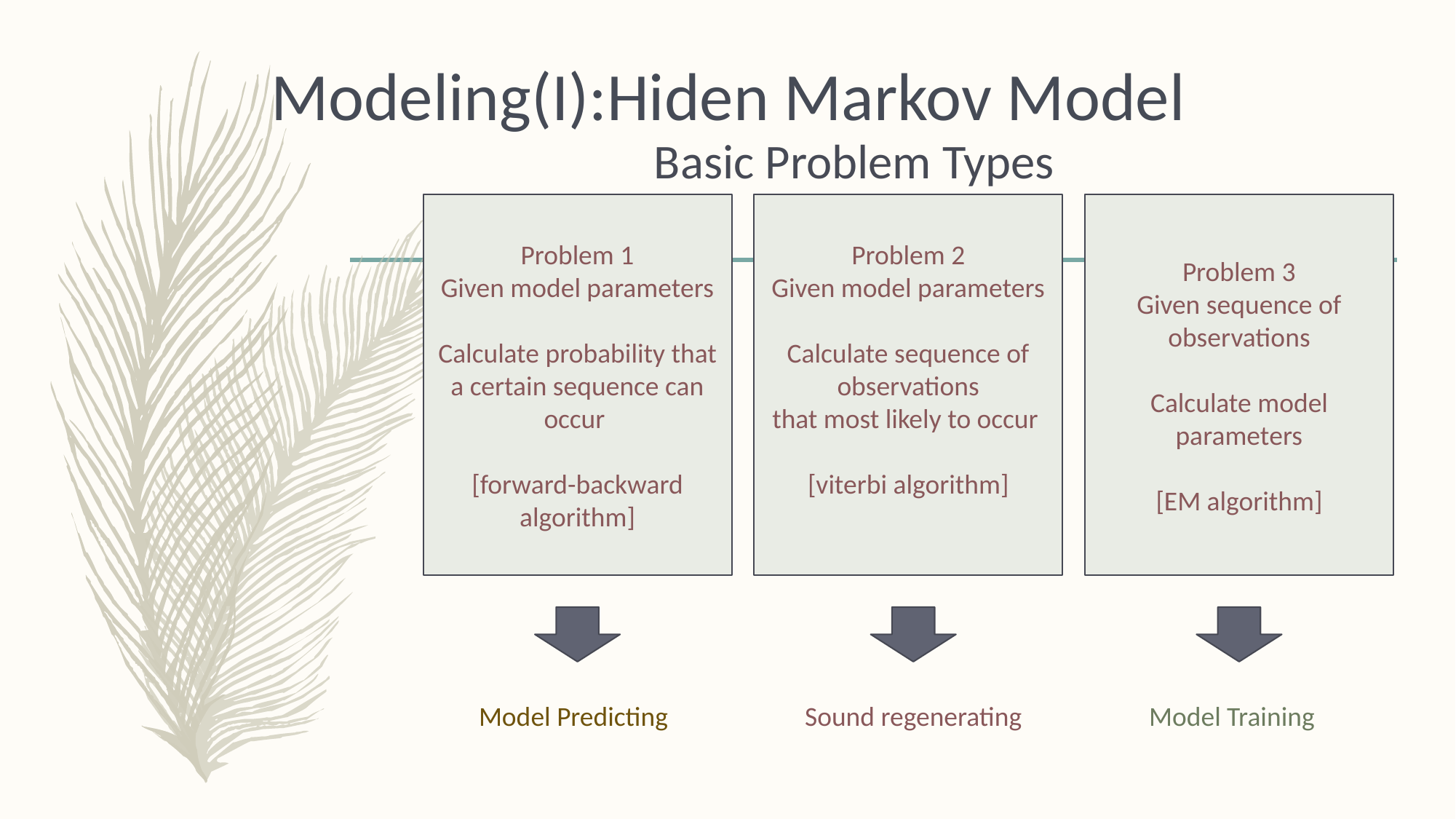

Modeling(I):Hiden Markov Model
Basic Problem Types
Problem 1
Given model parameters

Calculate probability that a certain sequence can occur

[forward-backward algorithm]
Problem 2
Given model parameters

Calculate sequence of observations
that most likely to occur

[viterbi algorithm]

Problem 3
Given sequence of observations

Calculate model parameters

[EM algorithm]

Model Predicting
Sound regenerating
Model Training